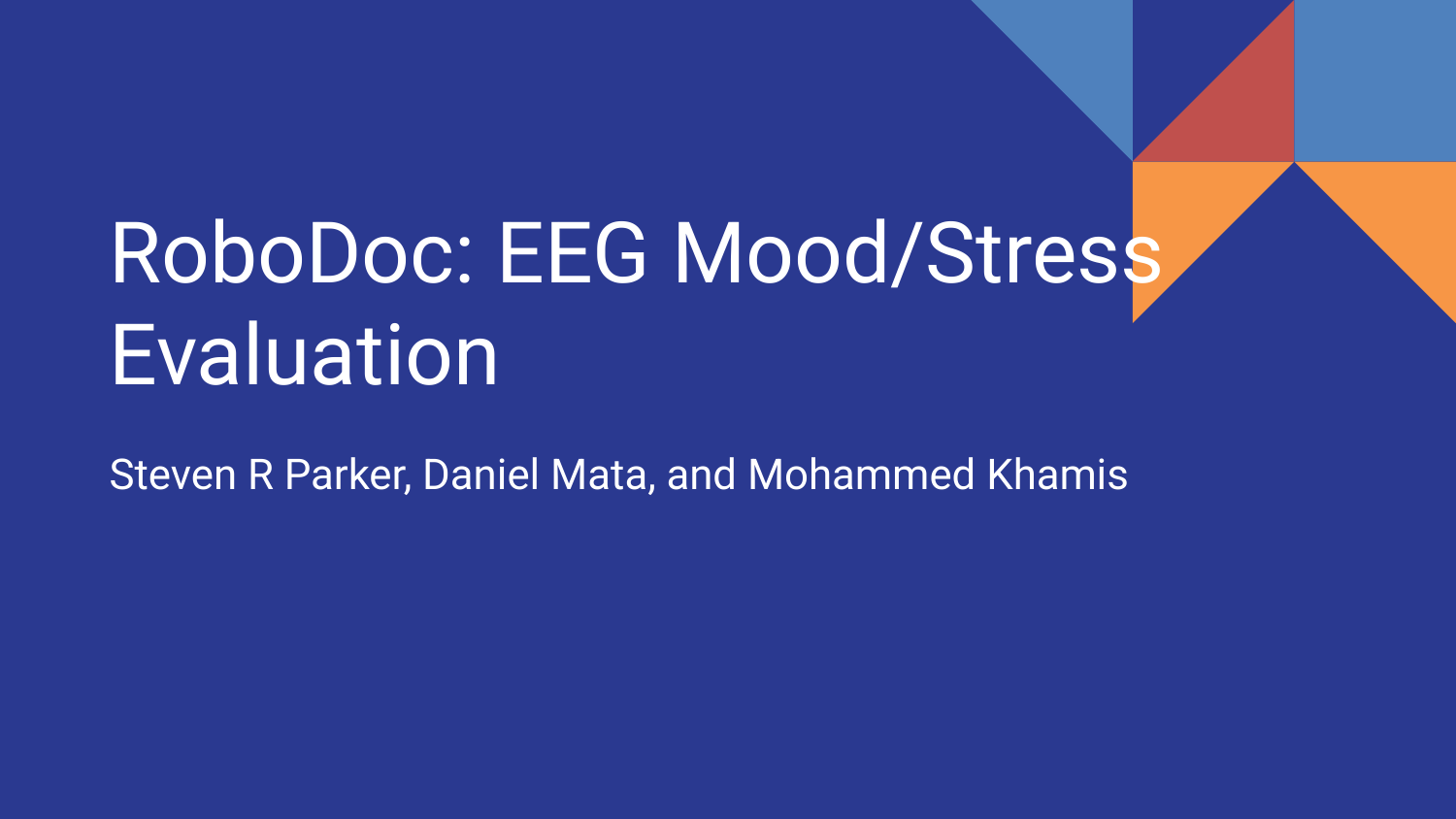

RoboDoc: EEG Mood/Stress Evaluation
Steven R Parker, Daniel Mata, and Mohammed Khamis